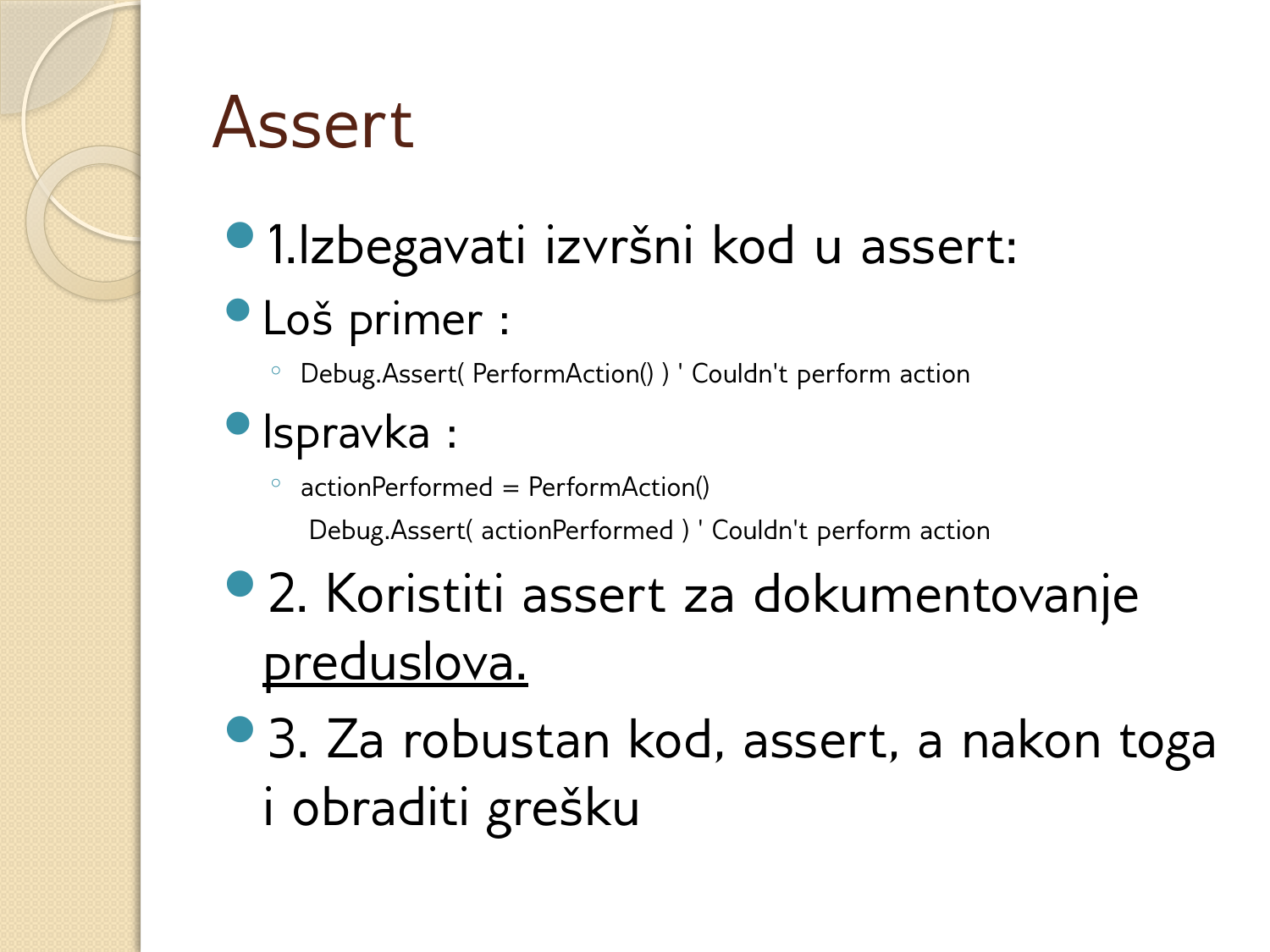

# Assert
1.Izbegavati izvršni kod u assert:
Loš primer :
Debug.Assert( PerformAction() ) ' Couldn't perform action
Ispravka :
actionPerformed = PerformAction()
	 Debug.Assert( actionPerformed ) ' Couldn't perform action
2. Koristiti assert za dokumentovanje preduslova.
3. Za robustan kod, assert, a nakon toga i obraditi grešku